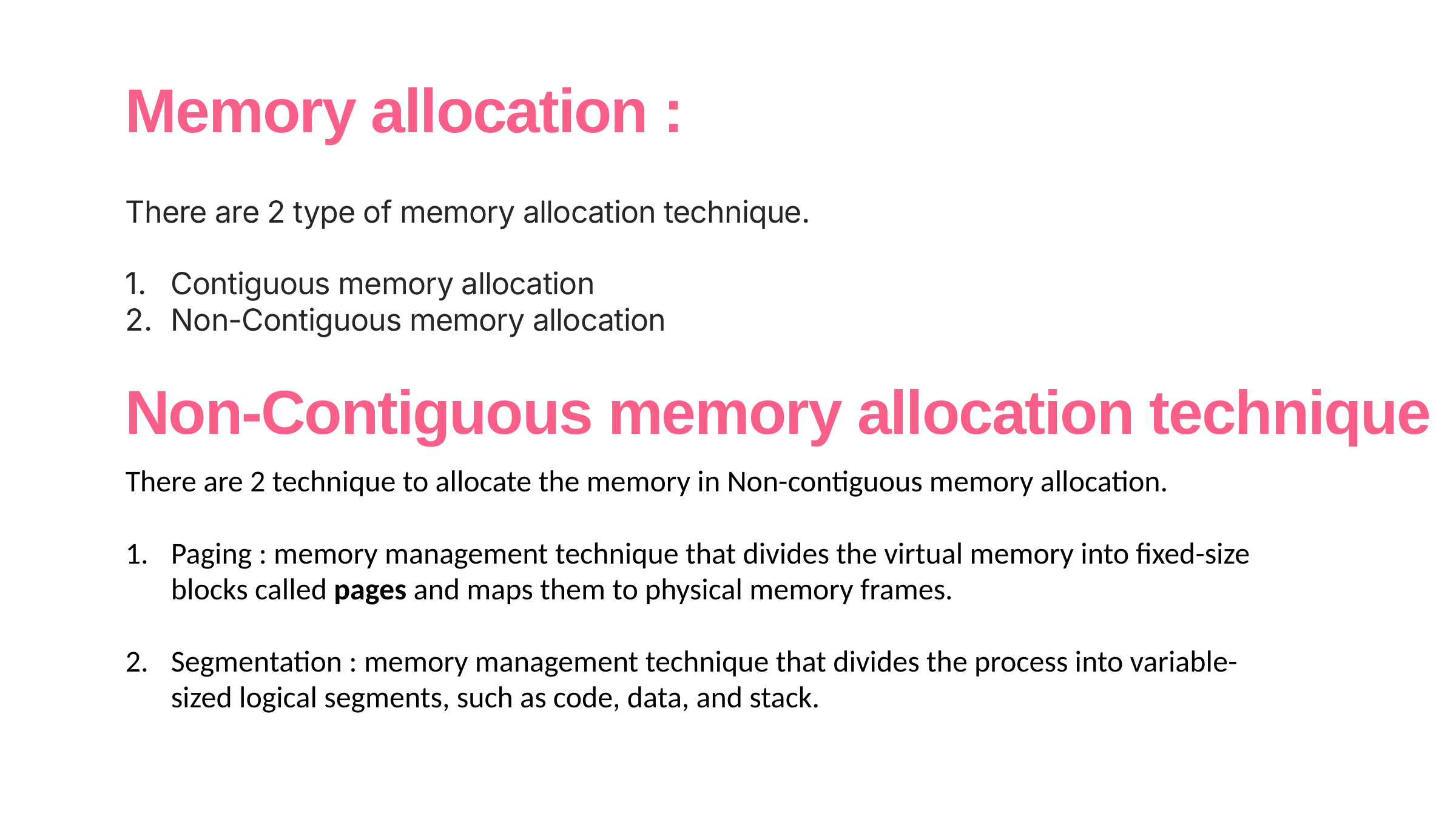

Memory allocation :
There are 2 type of memory allocation technique.

Contiguous memory allocation
Non-Contiguous memory allocation
Non-Contiguous memory allocation technique
There are 2 technique to allocate the memory in Non-contiguous memory allocation.

Paging : memory management technique that divides the virtual memory into fixed-size blocks called pages and maps them to physical memory frames.

Segmentation : memory management technique that divides the process into variable-sized logical segments, such as code, data, and stack.